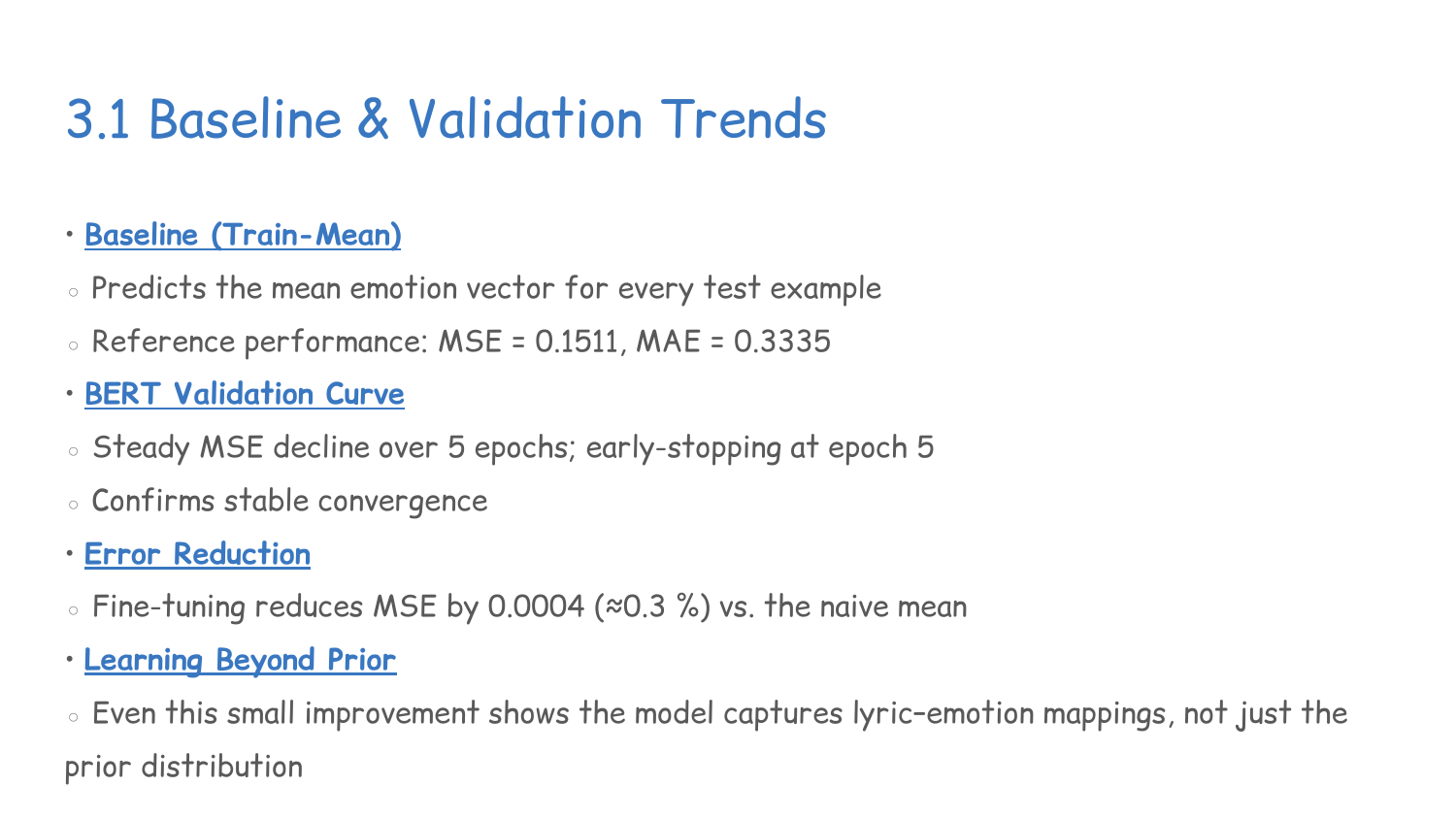

# 3.1 Baseline & Validation Trends
• Baseline (Train-Mean)
◦ Predicts the mean emotion vector for every test example
◦ Reference performance: MSE = 0.1511, MAE = 0.3335
• BERT Validation Curve
◦ Steady MSE decline over 5 epochs; early-stopping at epoch 5
◦ Confirms stable convergence
• Error Reduction
◦ Fine-tuning reduces MSE by 0.0004 (≈0.3 %) vs. the naive mean
• Learning Beyond Prior
◦ Even this small improvement shows the model captures lyric–emotion mappings, not just the prior distribution